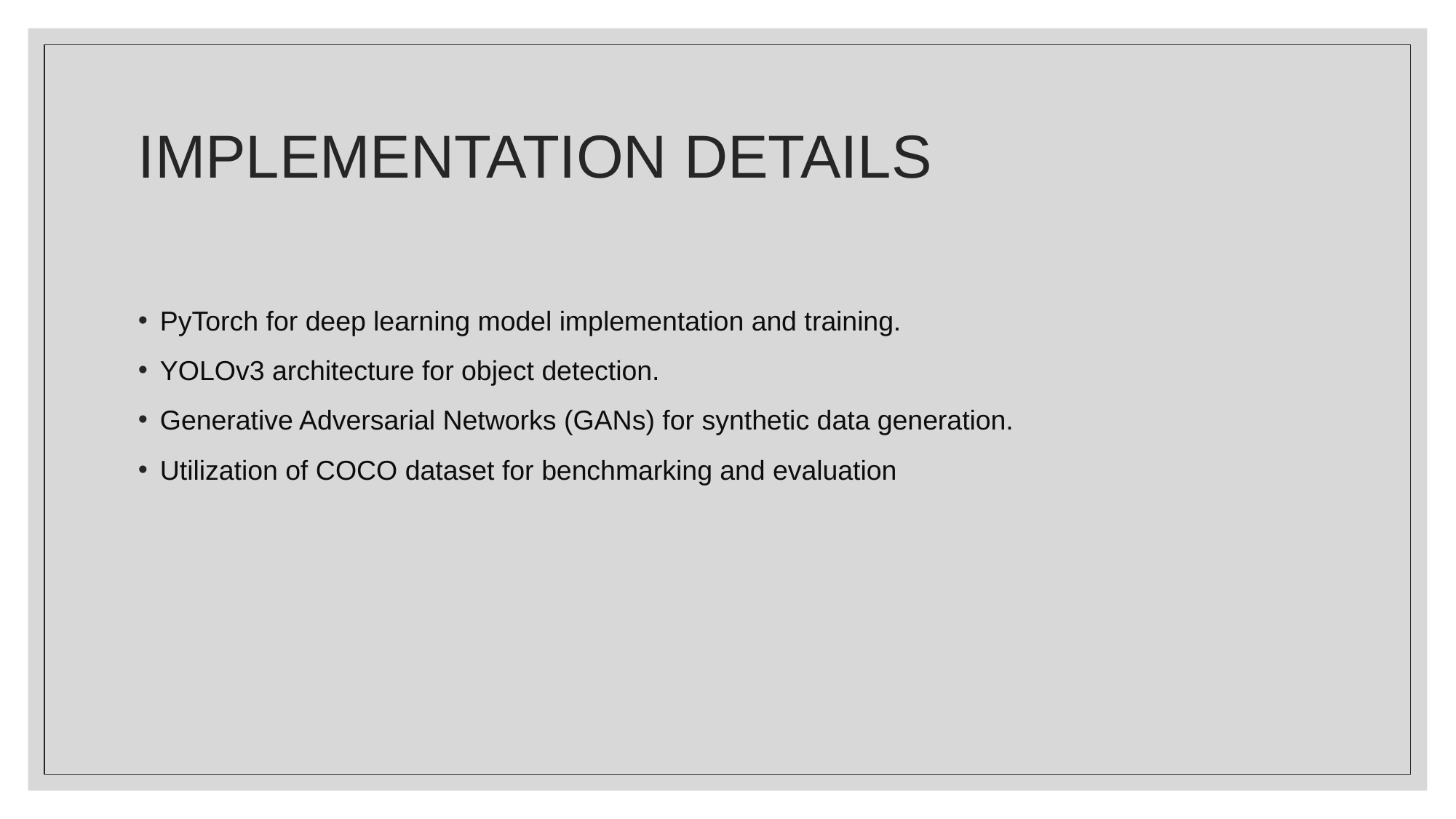

# IMPLEMENTATION DETAILS
PyTorch for deep learning model implementation and training.
YOLOv3 architecture for object detection.
Generative Adversarial Networks (GANs) for synthetic data generation.
Utilization of COCO dataset for benchmarking and evaluation